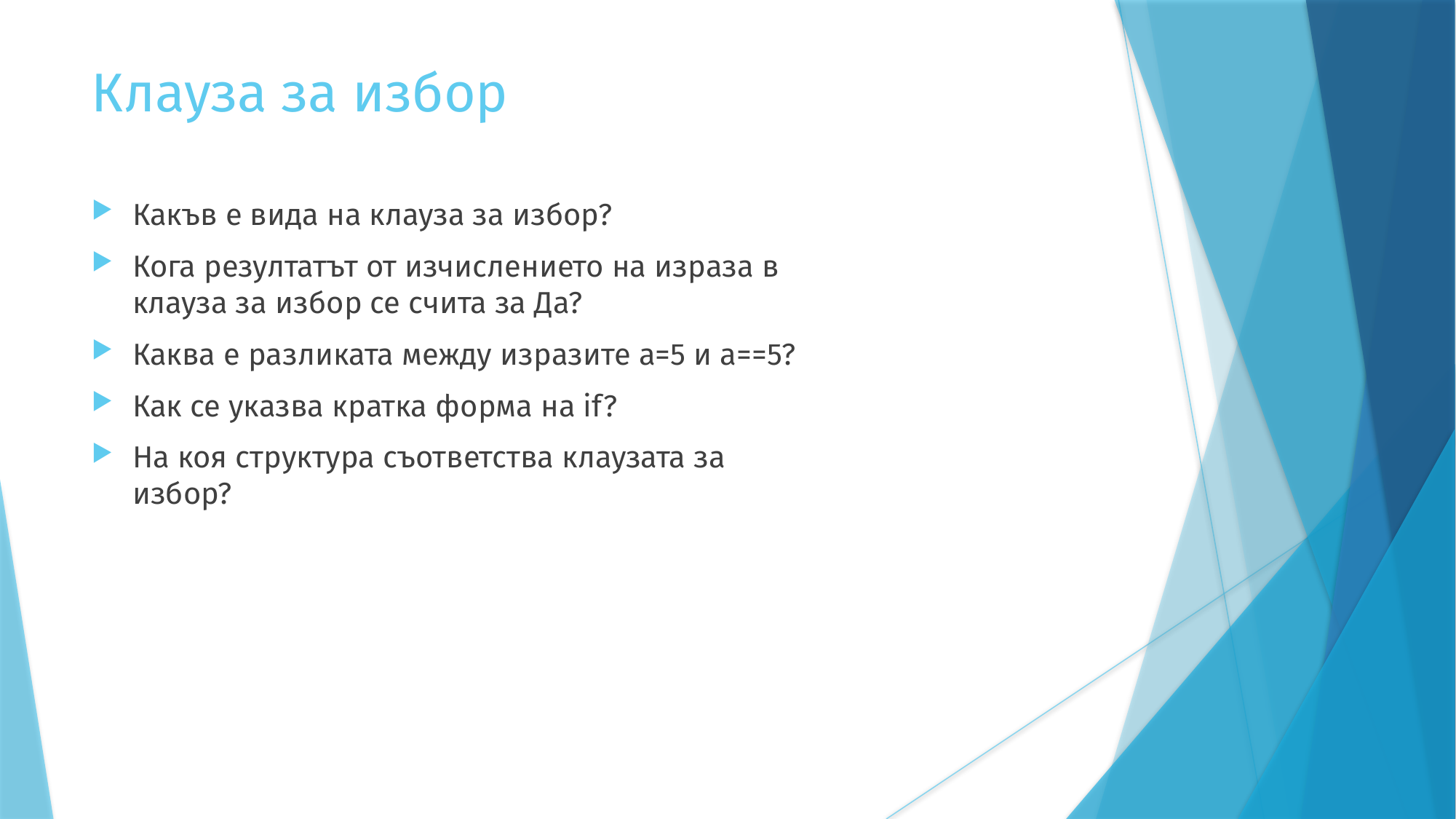

Клауза за избор
Какъв е вида на клауза за избор?
Кога резултатът от изчислението на израза в клауза за избор се счита за Да?
Каква е разликата между изразите a=5 и a==5?
Как се указва кратка форма на if?
На коя структура съответства клаузата за избор?